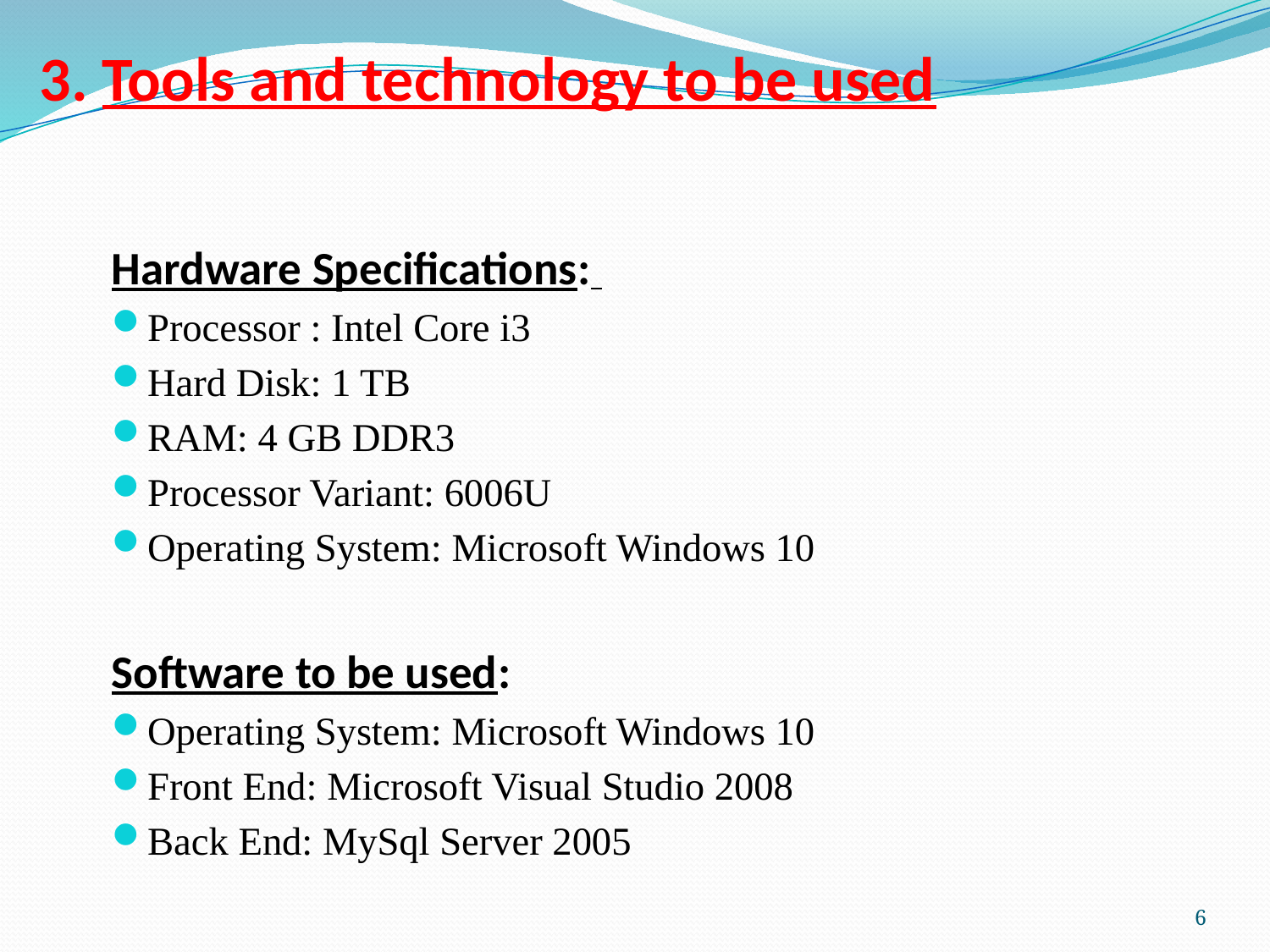

3. Tools and technology to be used

Hardware Specifications:
Processor : Intel Core i3
Hard Disk: 1 TB
RAM: 4 GB DDR3
Processor Variant: 6006U
Operating System: Microsoft Windows 10

Software to be used:
Operating System: Microsoft Windows 10
Front End: Microsoft Visual Studio 2008
Back End: MySql Server 2005

6